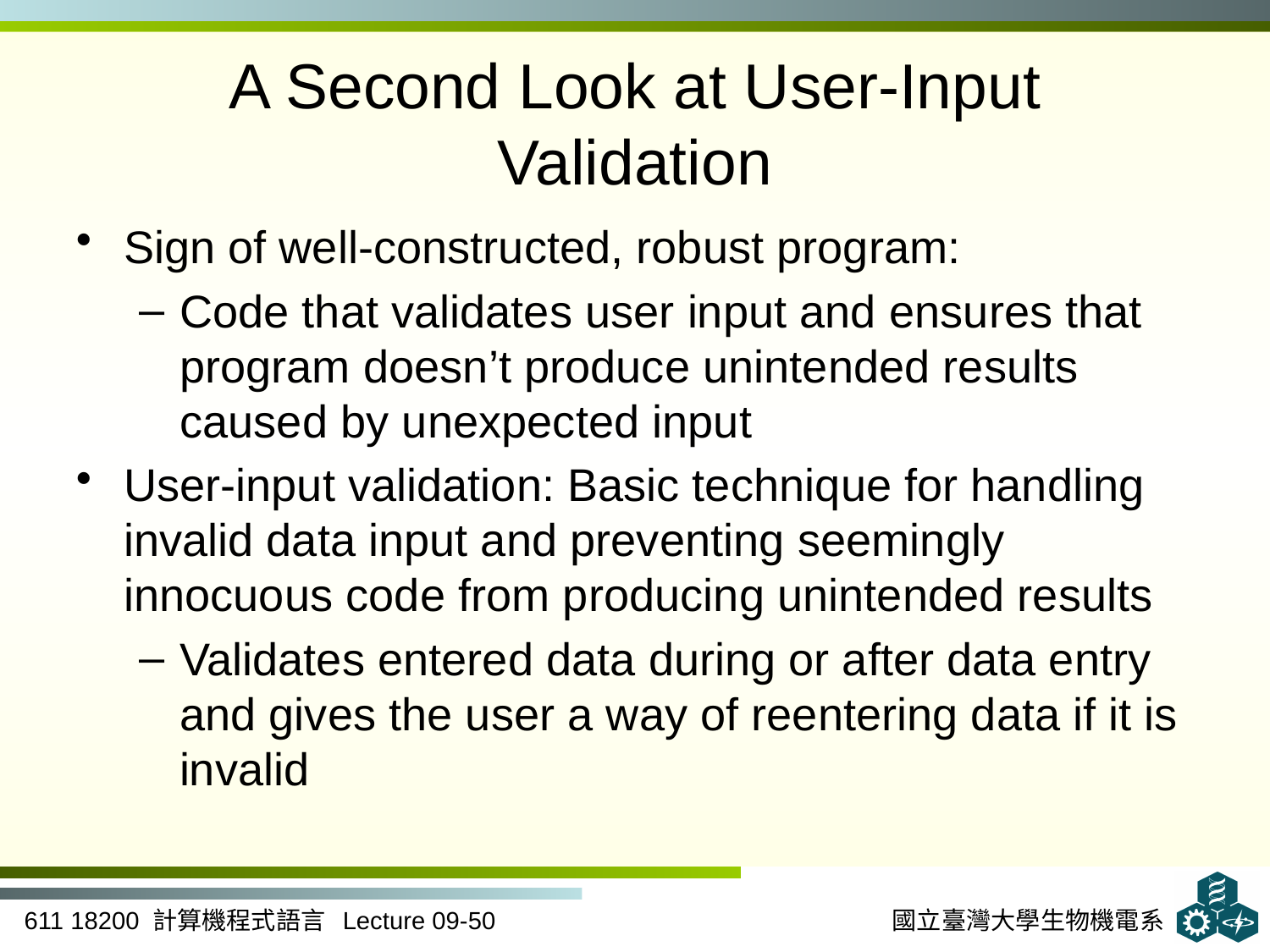

# A Second Look at User-Input Validation
Sign of well-constructed, robust program:
Code that validates user input and ensures that program doesn’t produce unintended results caused by unexpected input
User-input validation: Basic technique for handling invalid data input and preventing seemingly innocuous code from producing unintended results
Validates entered data during or after data entry and gives the user a way of reentering data if it is invalid